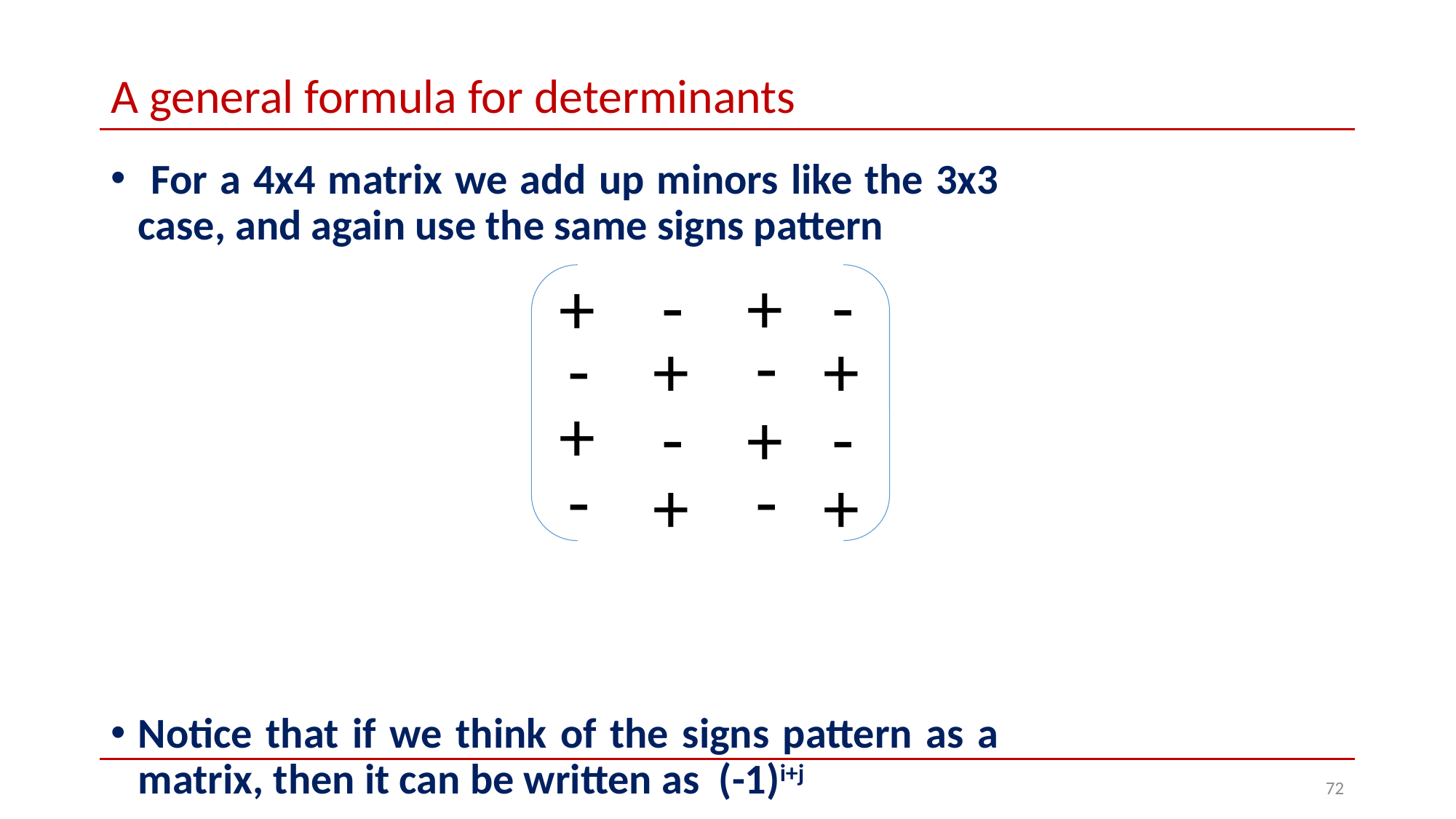

# A general formula for determinants
 For a 4x4 matrix we add up minors like the 3x3 case, and again use the same signs pattern

Notice that if we think of the signs pattern as a matrix, then it can be written as  (-1)i+j

-
+
-
+

-
-
+
+
+
-
+
-
-
-
+
+
72